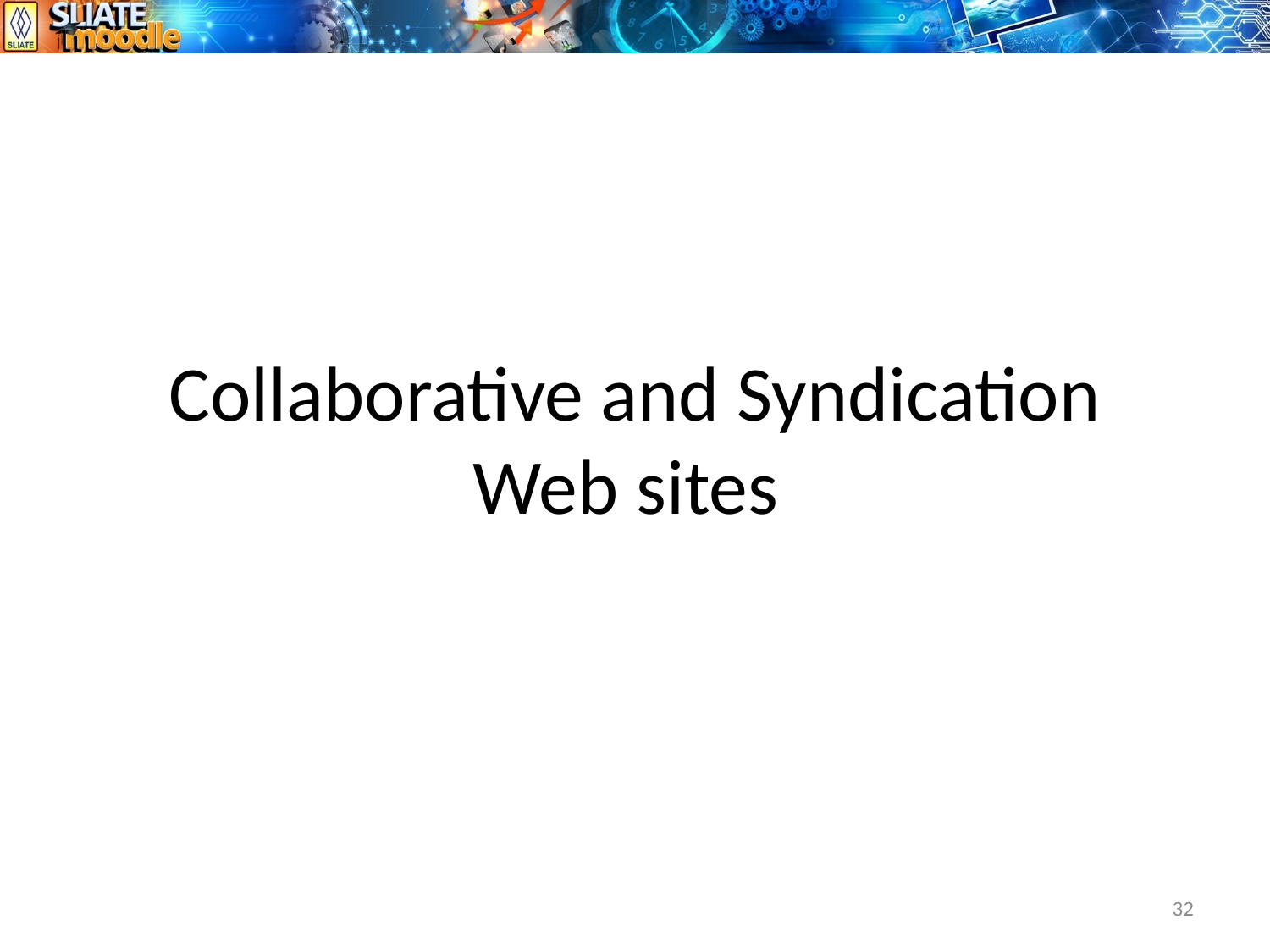

# Collaborative and Syndication Web sites
32